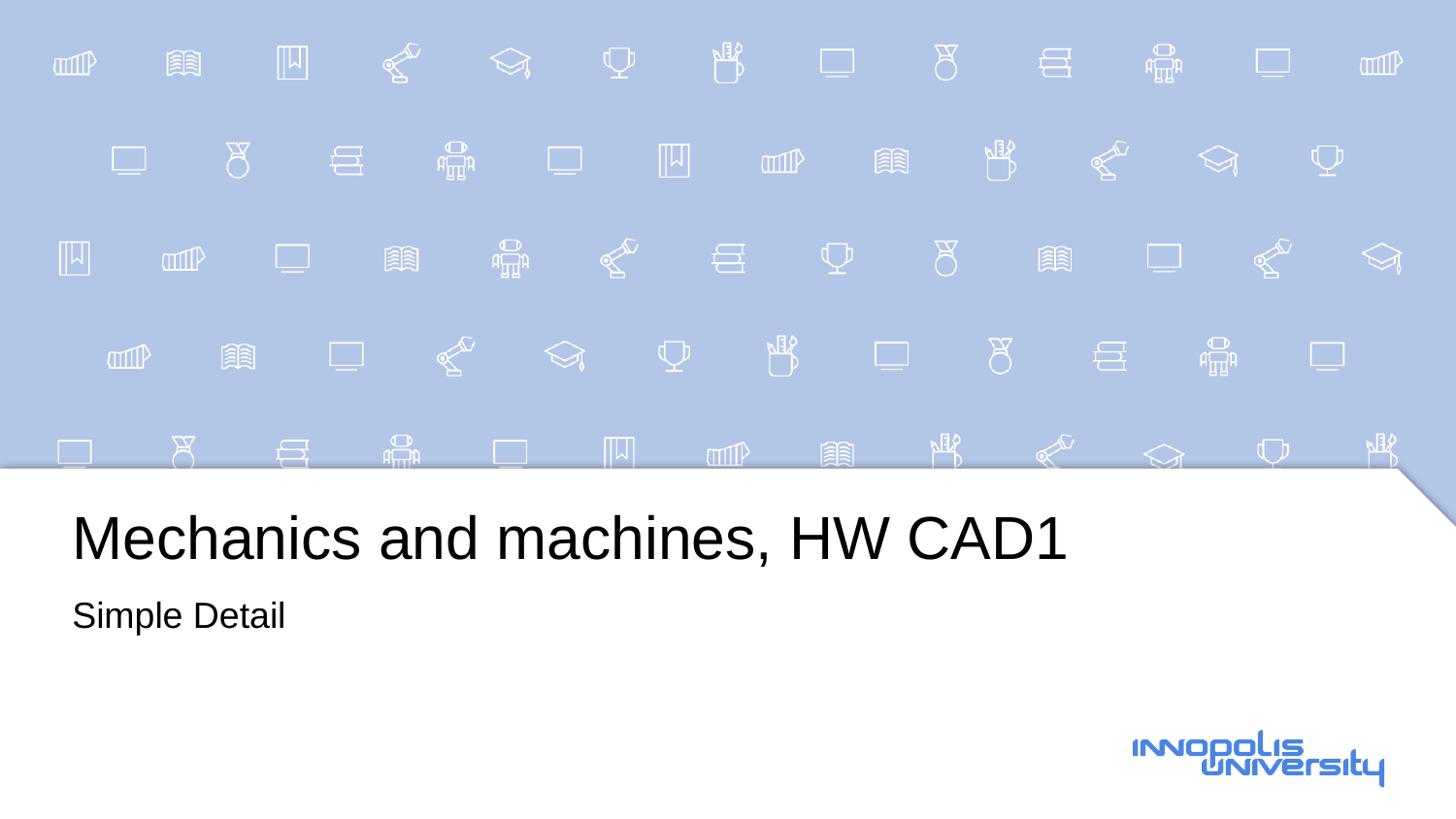

# Mechanics and machines, HW CAD1
Simple Detail